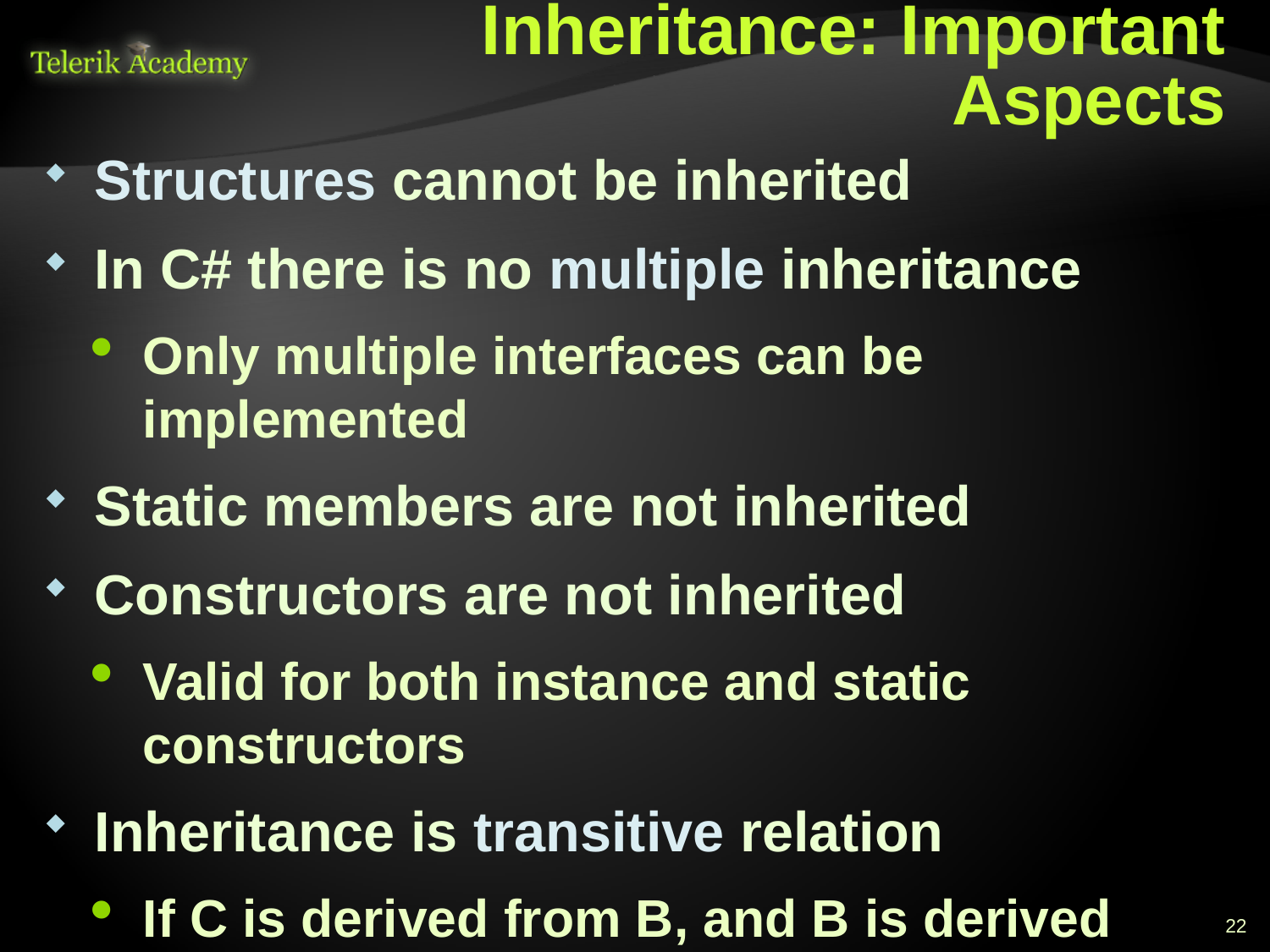

# Inheritance: Important Aspects
Structures cannot be inherited
In C# there is no multiple inheritance
Only multiple interfaces can be implemented
Static members are not inherited
Constructors are not inherited
Valid for both instance and static constructors
Inheritance is transitive relation
If C is derived from B, and B is derived from A, then C inherits A as well
22